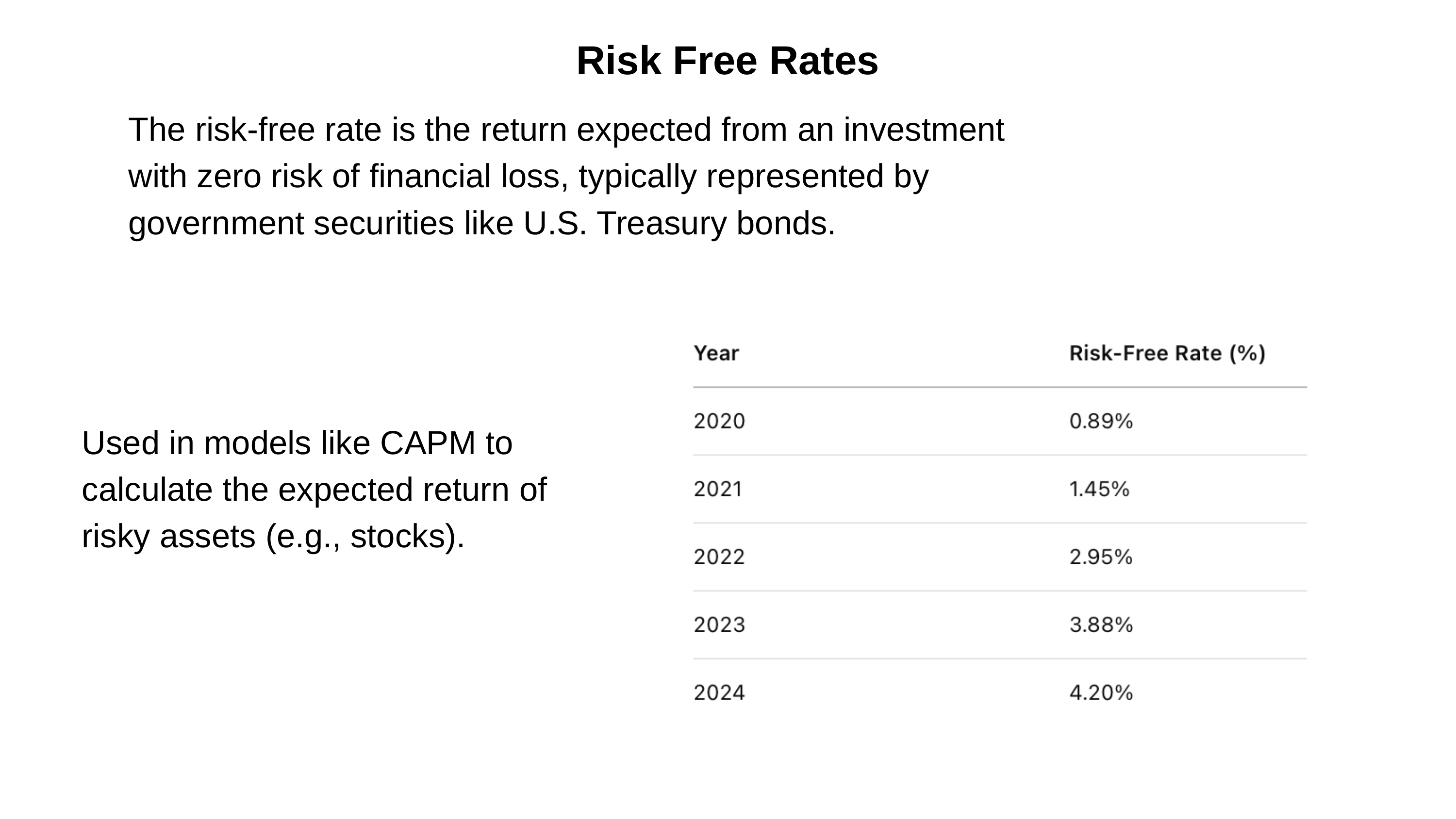

Risk Free Rates
The risk-free rate is the return expected from an investment with zero risk of financial loss, typically represented by government securities like U.S. Treasury bonds.

Used in models like CAPM to calculate the expected return of risky assets (e.g., stocks).